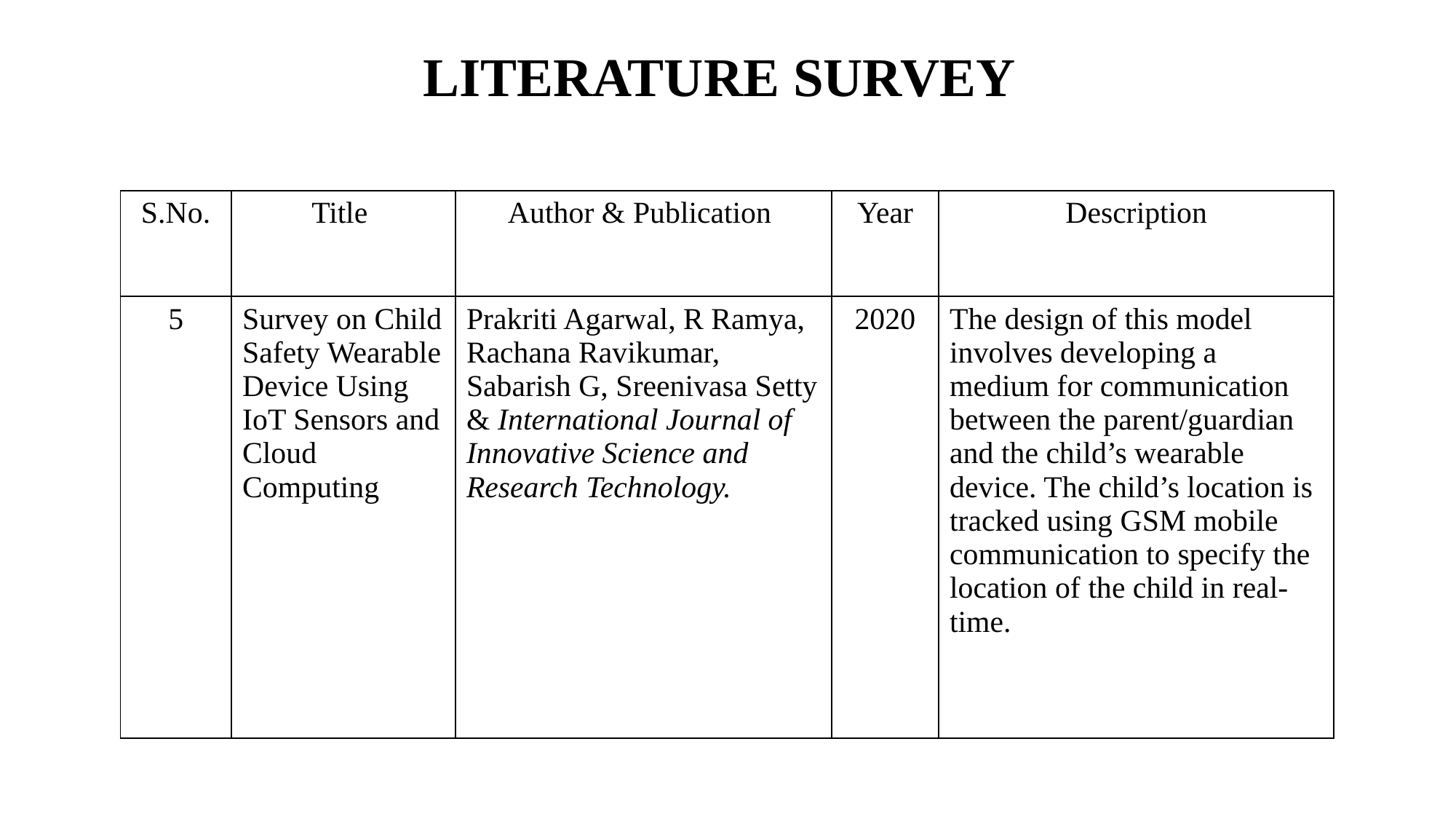

# LITERATURE SURVEY
| S.No. | Title | Author & Publication | Year | Description |
| --- | --- | --- | --- | --- |
| 5 | Survey on Child Safety Wearable Device Using IoT Sensors and Cloud Computing | Prakriti Agarwal, R Ramya, Rachana Ravikumar, Sabarish G, Sreenivasa Setty & International Journal of Innovative Science and Research Technology. | 2020 | The design of this model involves developing a medium for communication between the parent/guardian and the child’s wearable device. The child’s location is tracked using GSM mobile communication to specify the location of the child in real-time. |